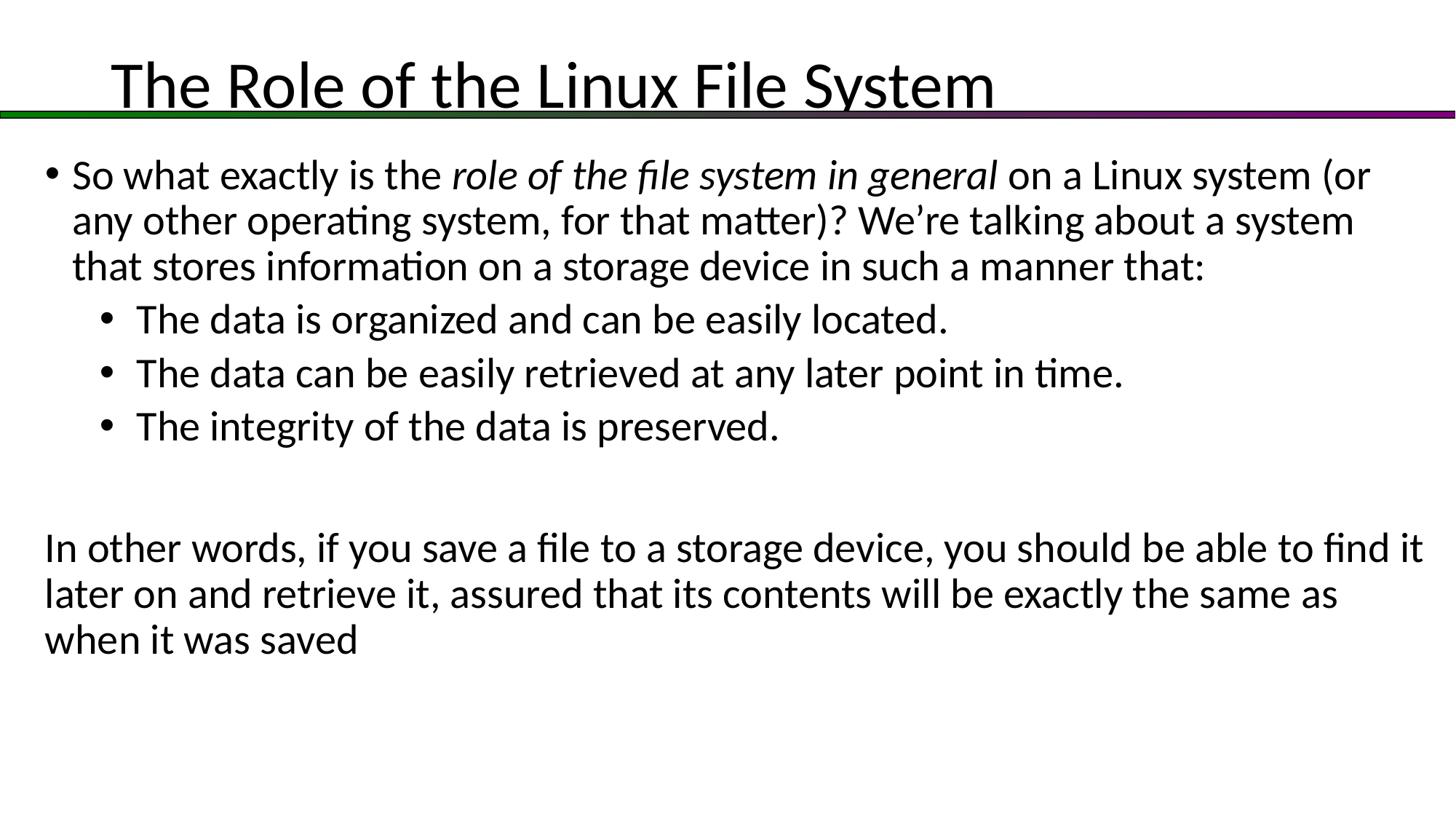

# The Role of the Linux File System

So what exactly is the role of the file system in general on a Linux system (or any other operating system, for that matter)? We’re talking about a system that stores information on a storage device in such a manner that:
 The data is organized and can be easily located.
 The data can be easily retrieved at any later point in time.
 The integrity of the data is preserved.

In other words, if you save a file to a storage device, you should be able to find it later on and retrieve it, assured that its contents will be exactly the same as when it was saved